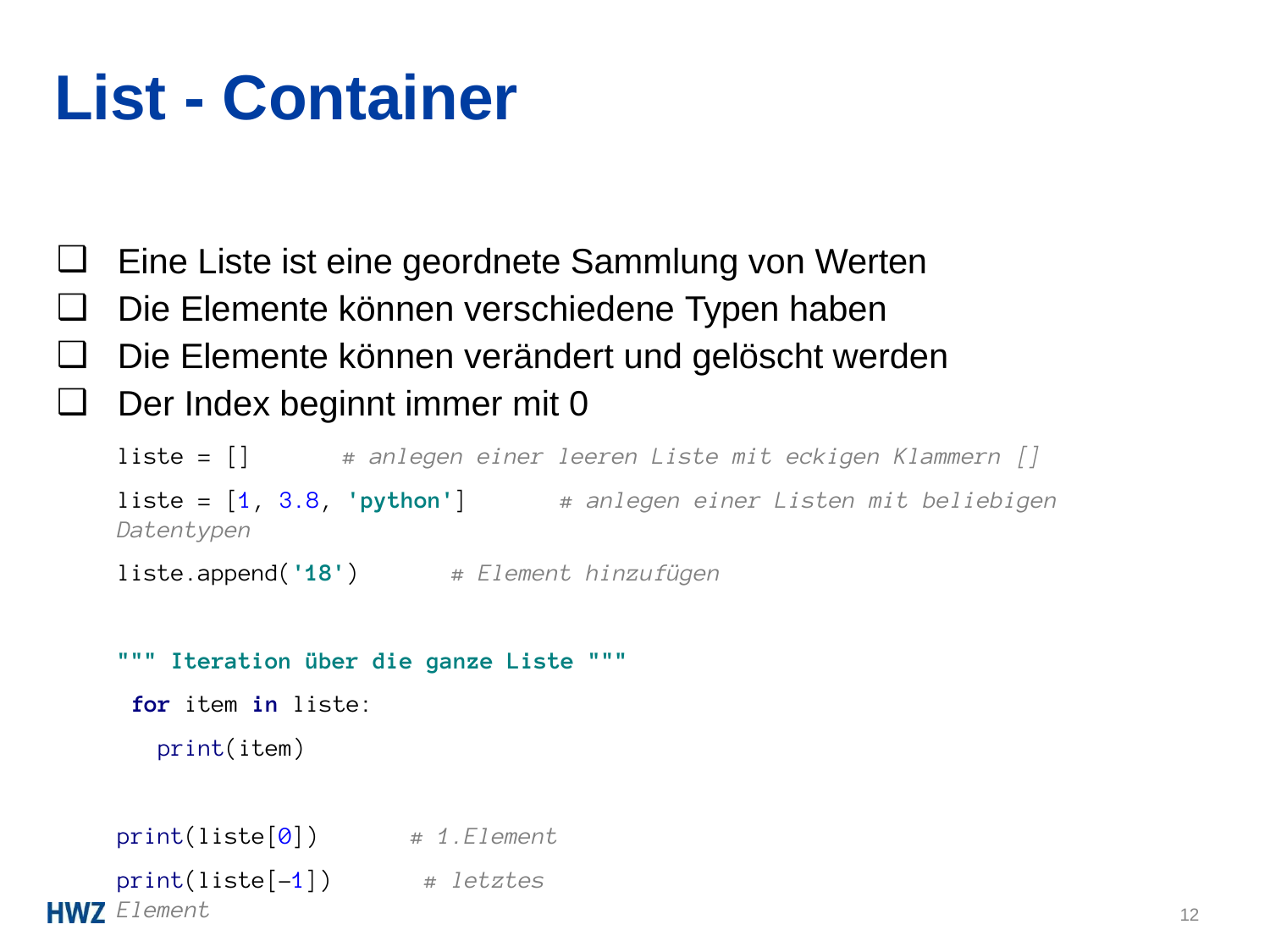

# List - Container
Eine Liste ist eine geordnete Sammlung von Werten
Die Elemente können verschiedene Typen haben
Die Elemente können verändert und gelöscht werden
Der Index beginnt immer mit 0
liste = []	# anlegen einer leeren Liste mit eckigen Klammern []
liste = [1, 3.8, 'python']	# anlegen einer Listen mit beliebigen Datentypen
liste.append('18')	# Element hinzufügen

""" Iteration über die ganze Liste """  for item in liste:
print(item)

print(liste[0])	# 1.Element
print(liste[-1])	# letztes Element
12